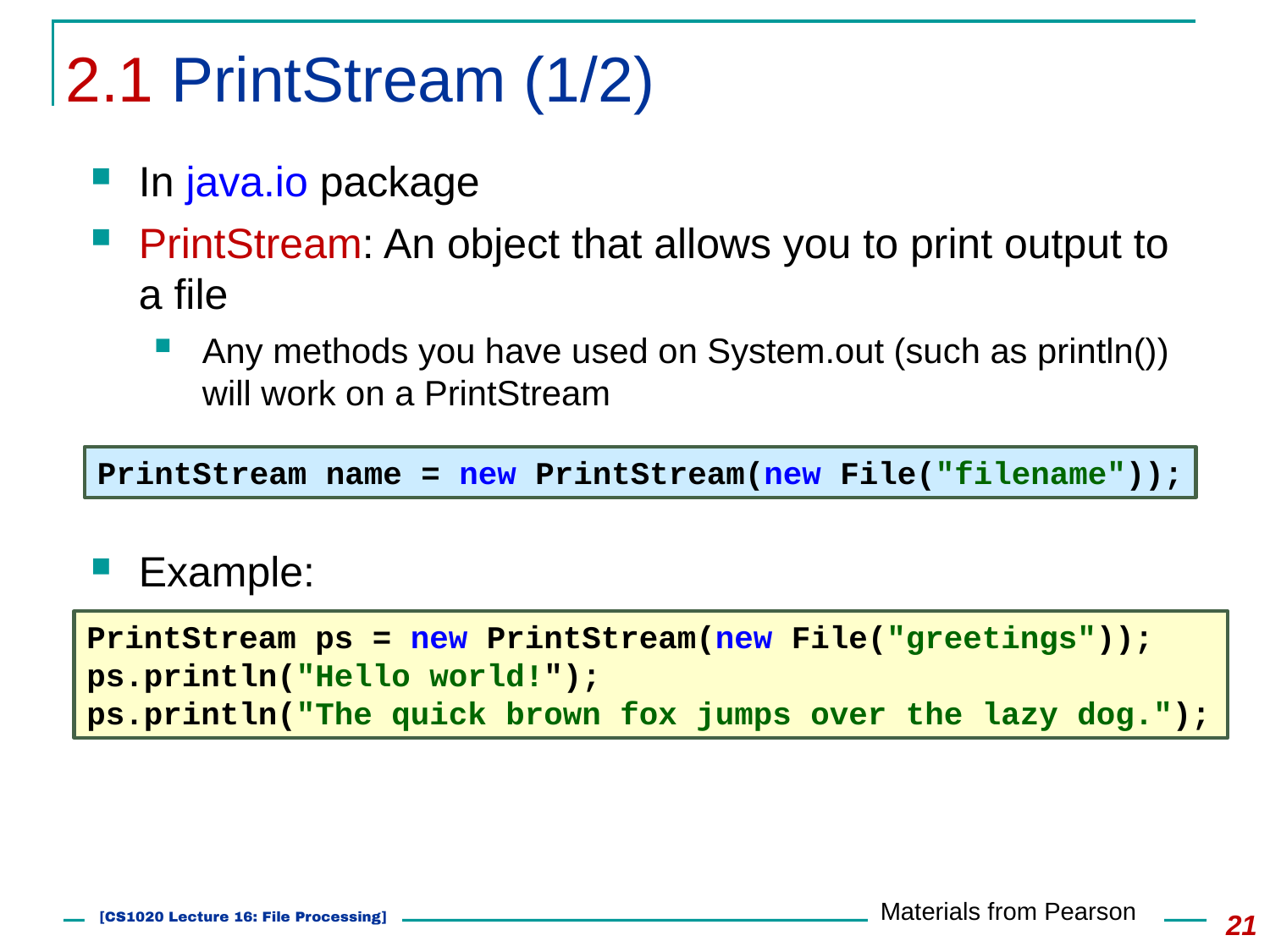

# 2.1 PrintStream (1/2)
In java.io package
PrintStream: An object that allows you to print output to a file
Any methods you have used on System.out (such as println()) will work on a PrintStream

PrintStream name = new PrintStream(new File("filename"));
Example:
PrintStream ps = new PrintStream(new File("greetings"));
ps.println("Hello world!");
ps.println("The quick brown fox jumps over the lazy dog.");
Materials from Pearson
21
[CS1020 Lecture 16: File Processing]